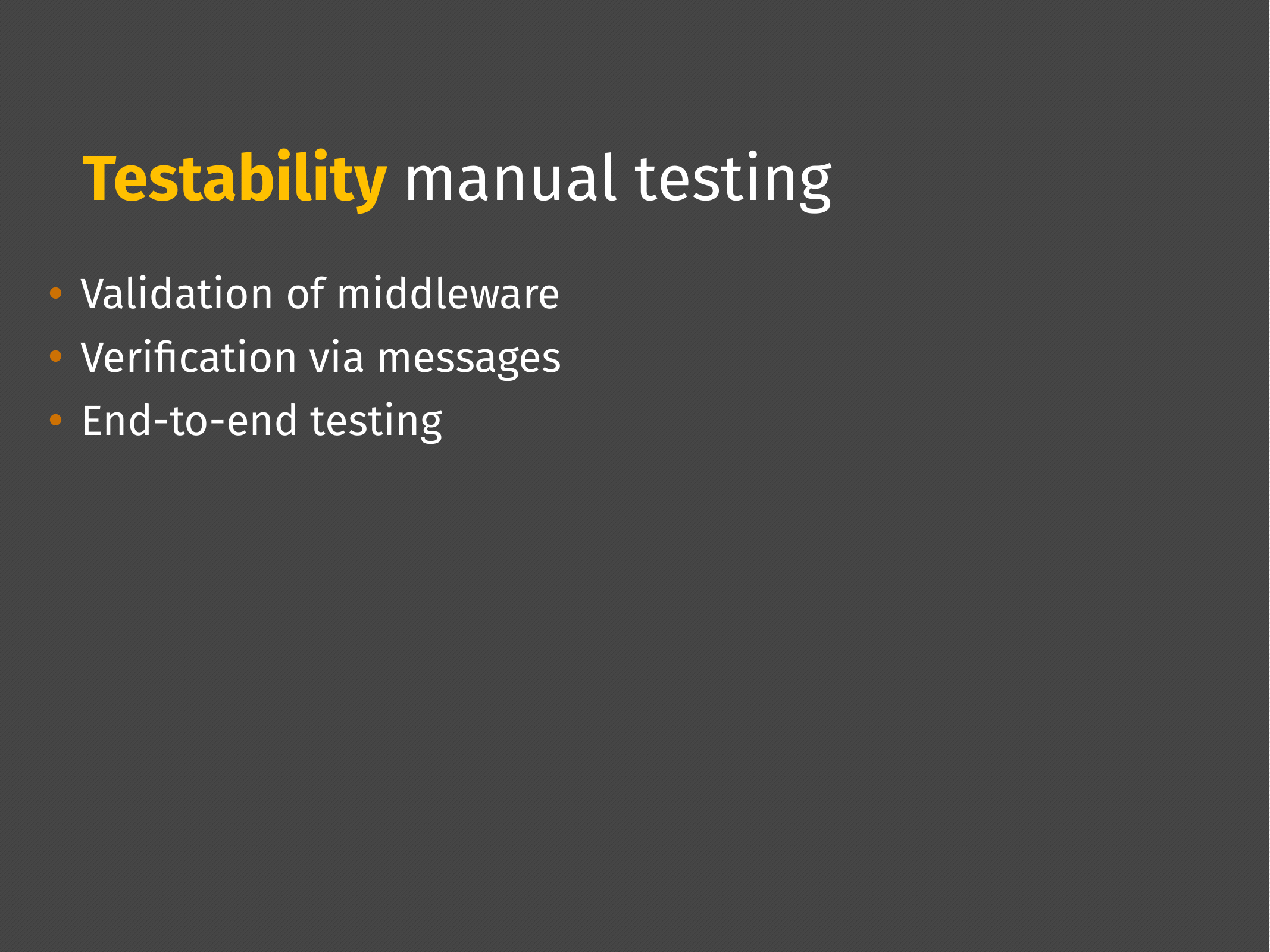

# Testability manual testing
Validation of middleware
Verification via messages
End-to-end testing